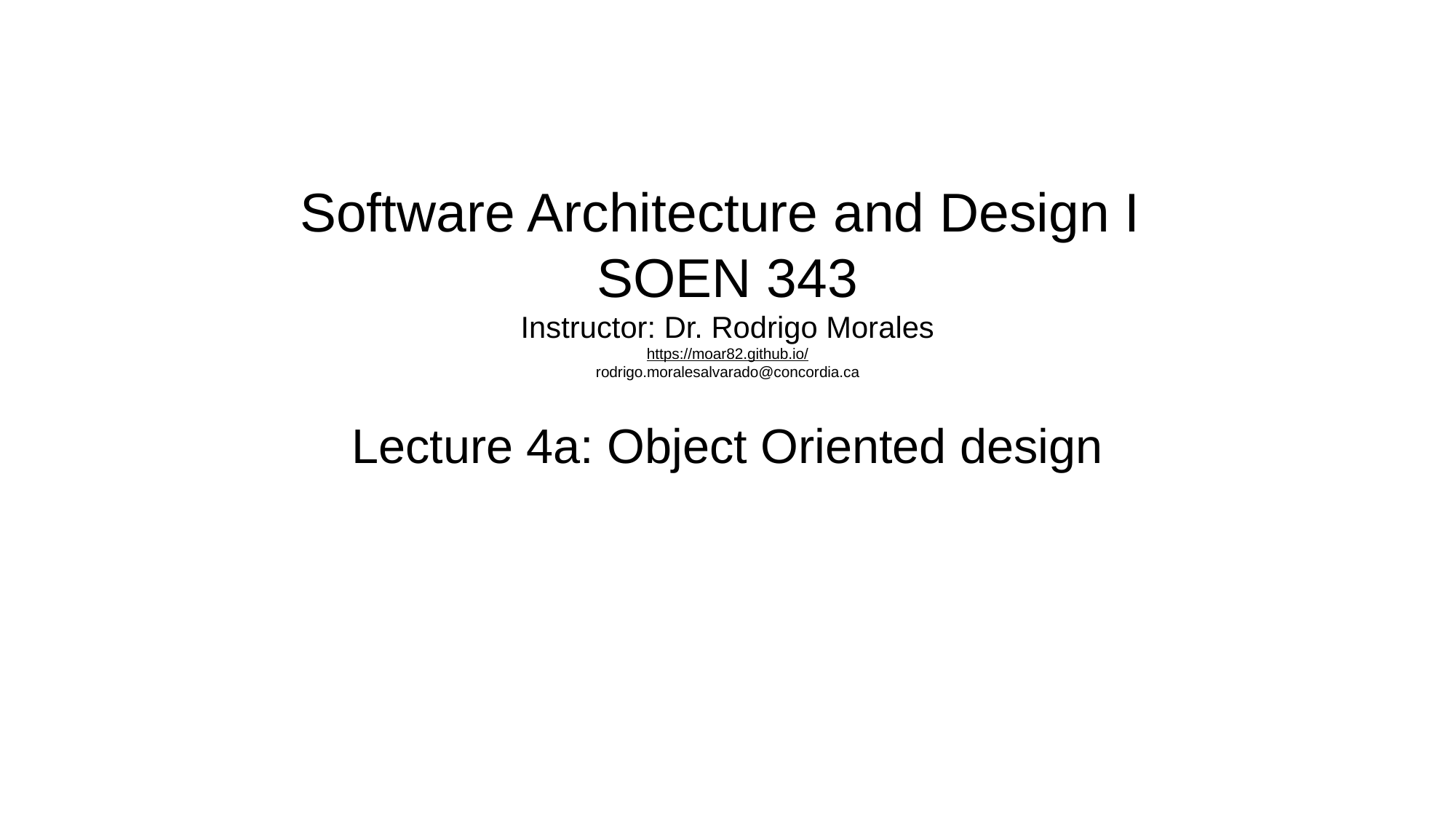

# Software Architecture and Design I SOEN 343 Instructor: Dr. Rodrigo Morales https://moar82.github.io/ rodrigo.moralesalvarado@concordia.ca
Lecture 4a: Object Oriented design